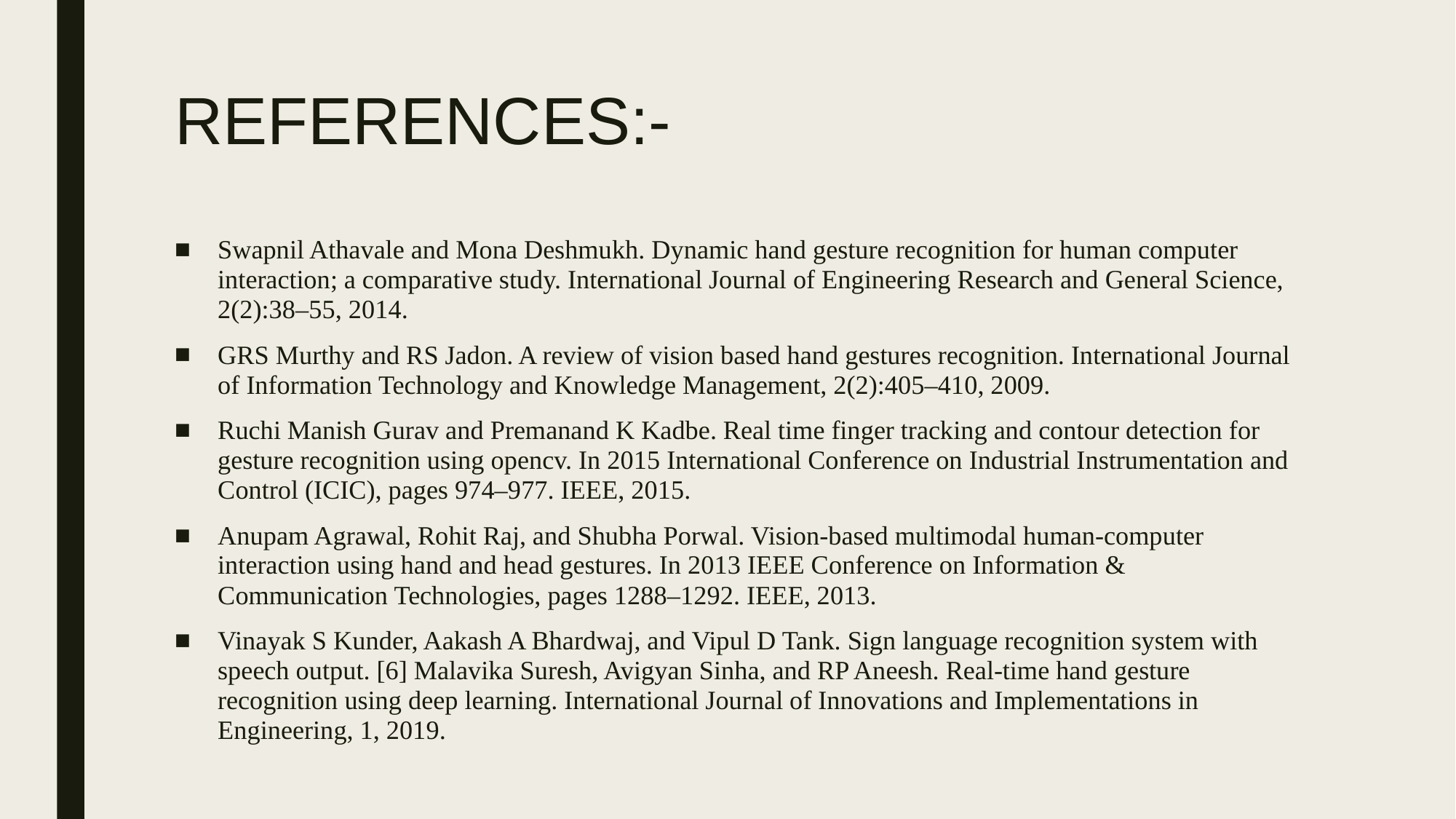

# REFERENCES:-
Swapnil Athavale and Mona Deshmukh. Dynamic hand gesture recognition for human computer interaction; a comparative study. International Journal of Engineering Research and General Science, 2(2):38–55, 2014.
GRS Murthy and RS Jadon. A review of vision based hand gestures recognition. International Journal of Information Technology and Knowledge Management, 2(2):405–410, 2009.
Ruchi Manish Gurav and Premanand K Kadbe. Real time finger tracking and contour detection for gesture recognition using opencv. In 2015 International Conference on Industrial Instrumentation and Control (ICIC), pages 974–977. IEEE, 2015.
Anupam Agrawal, Rohit Raj, and Shubha Porwal. Vision-based multimodal human-computer interaction using hand and head gestures. In 2013 IEEE Conference on Information & Communication Technologies, pages 1288–1292. IEEE, 2013.
Vinayak S Kunder, Aakash A Bhardwaj, and Vipul D Tank. Sign language recognition system with speech output. [6] Malavika Suresh, Avigyan Sinha, and RP Aneesh. Real-time hand gesture recognition using deep learning. International Journal of Innovations and Implementations in Engineering, 1, 2019.